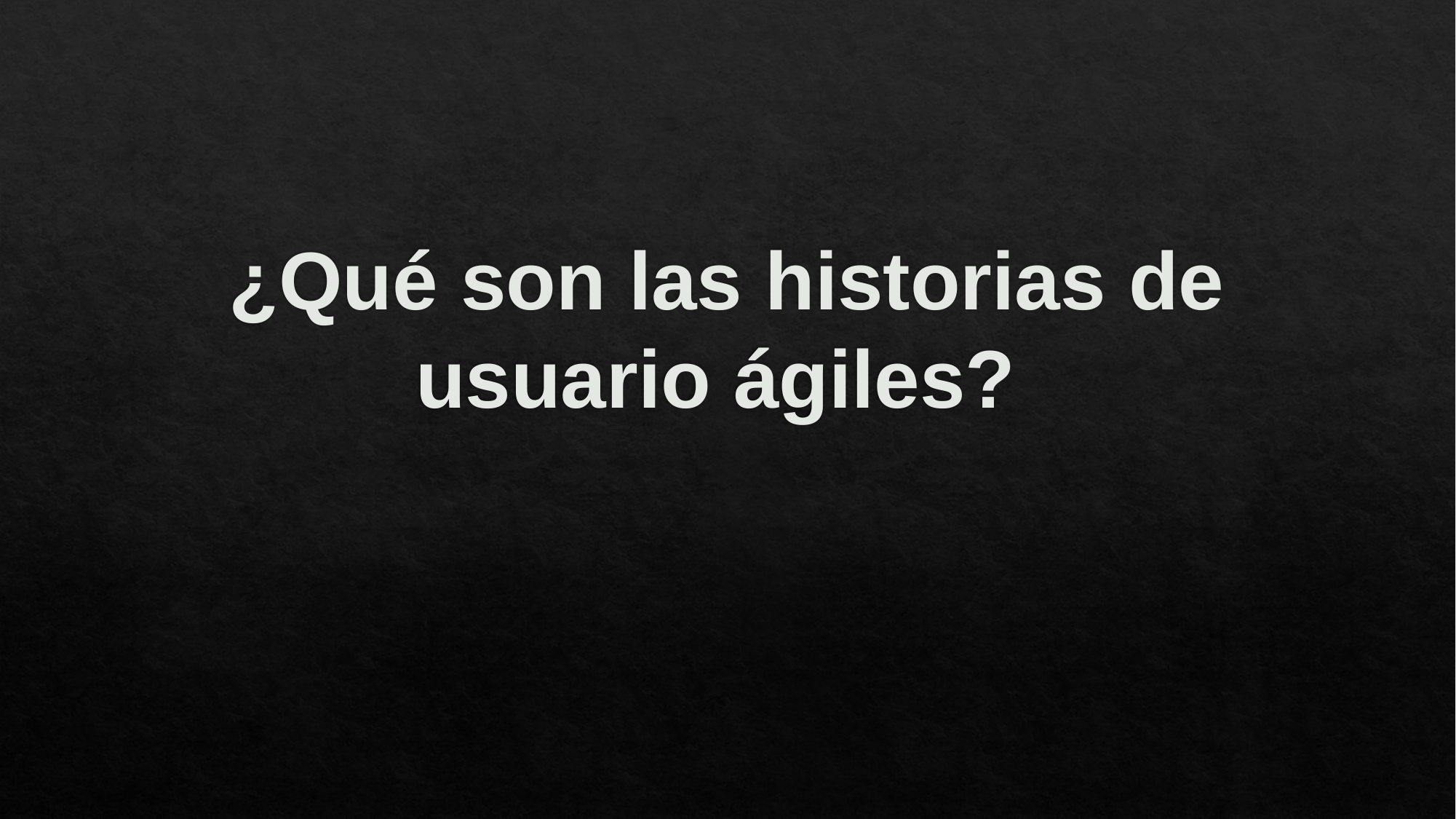

# ¿Qué son las historias de usuario ágiles?